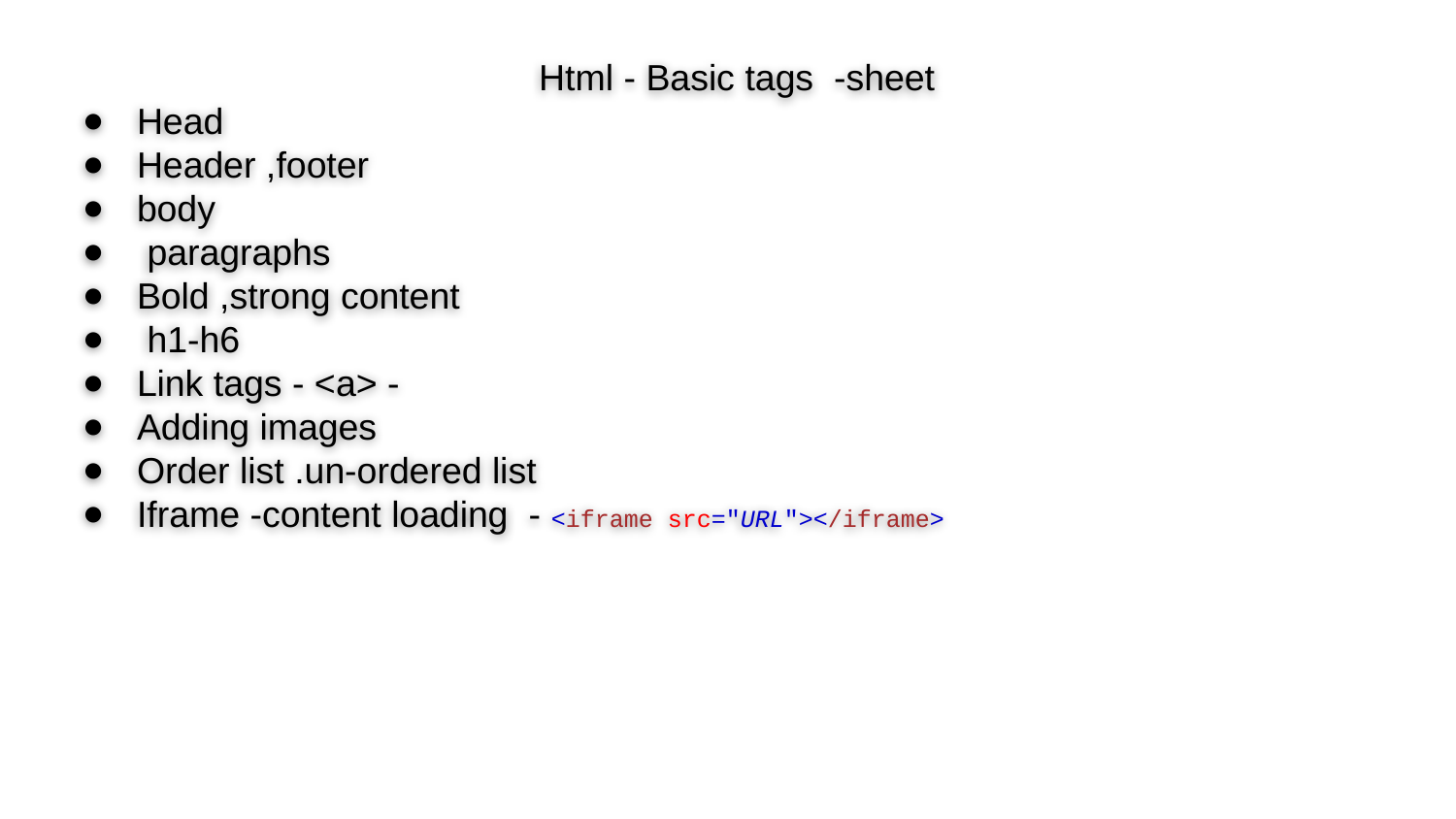

Html - Basic tags  -sheet
Head
Header ,footer
body
 paragraphs
Bold ,strong content
 h1-h6
Link tags - <a> -
Adding images
Order list .un-ordered list
Iframe -content loading  - <iframe src="URL"></iframe>
#